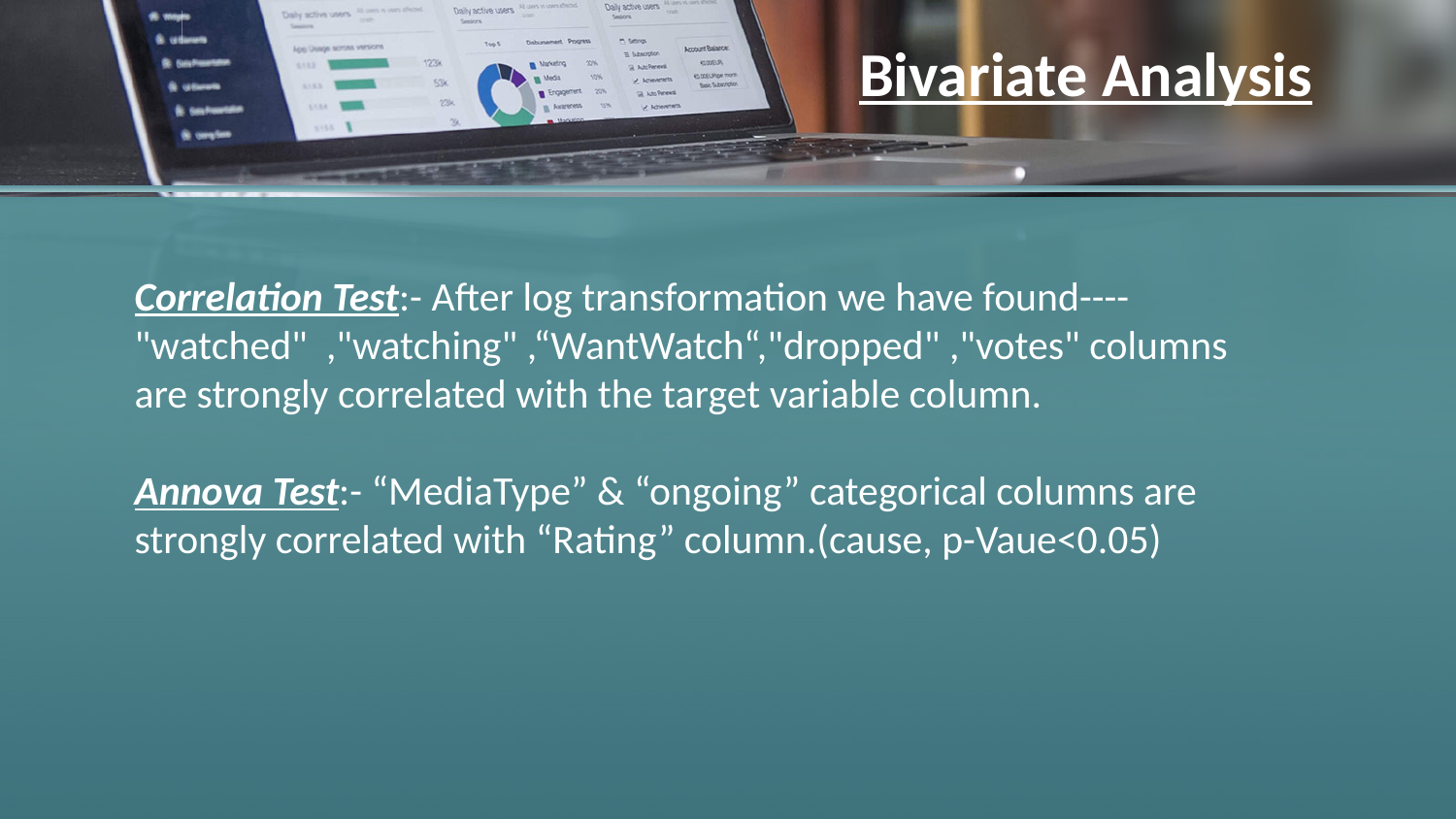

Bivariate Analysis
Correlation Test:- After log transformation we have found---- "watched"  ,"watching" ,“WantWatch“,"dropped" ,"votes" columns are strongly correlated with the target variable column.

Annova Test:- “MediaType” & “ongoing” categorical columns are strongly correlated with “Rating” column.(cause, p-Vaue<0.05)